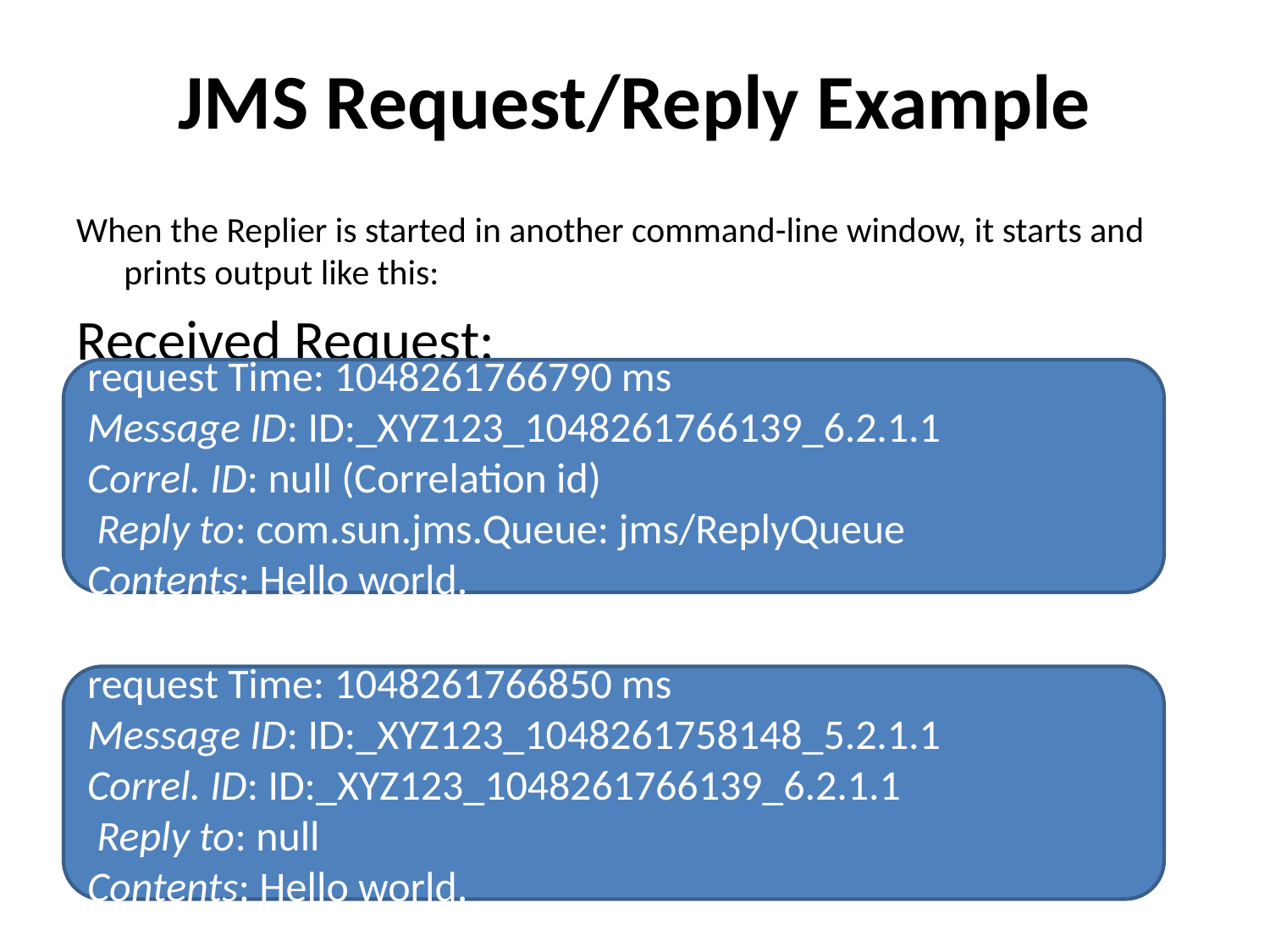

# JMS Request/Reply Example
When the Replier is started in another command-line window, it starts and prints output like this:
Received Request:
Sent Reply
request Time: 1048261766790 ms
Message ID: ID:_XYZ123_1048261766139_6.2.1.1
Correl. ID: null (Correlation id)
 Reply to: com.sun.jms.Queue: jms/ReplyQueue
Contents: Hello world.
request Time: 1048261766850 ms
Message ID: ID:_XYZ123_1048261758148_5.2.1.1
Correl. ID: ID:_XYZ123_1048261766139_6.2.1.1
 Reply to: null
Contents: Hello world.